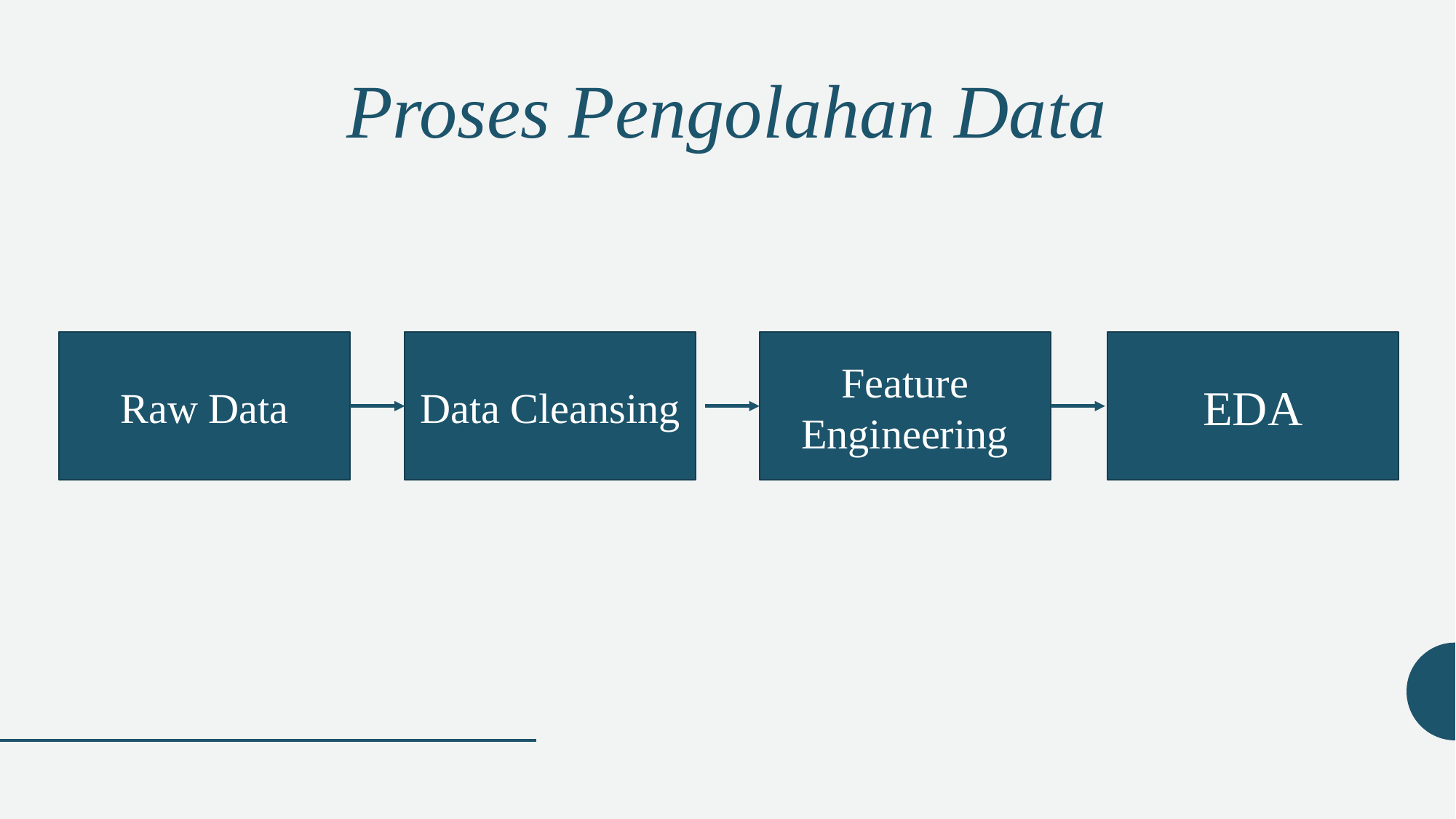

# Proses Pengolahan Data
Raw Data
Data Cleansing
Feature Engineering
EDA